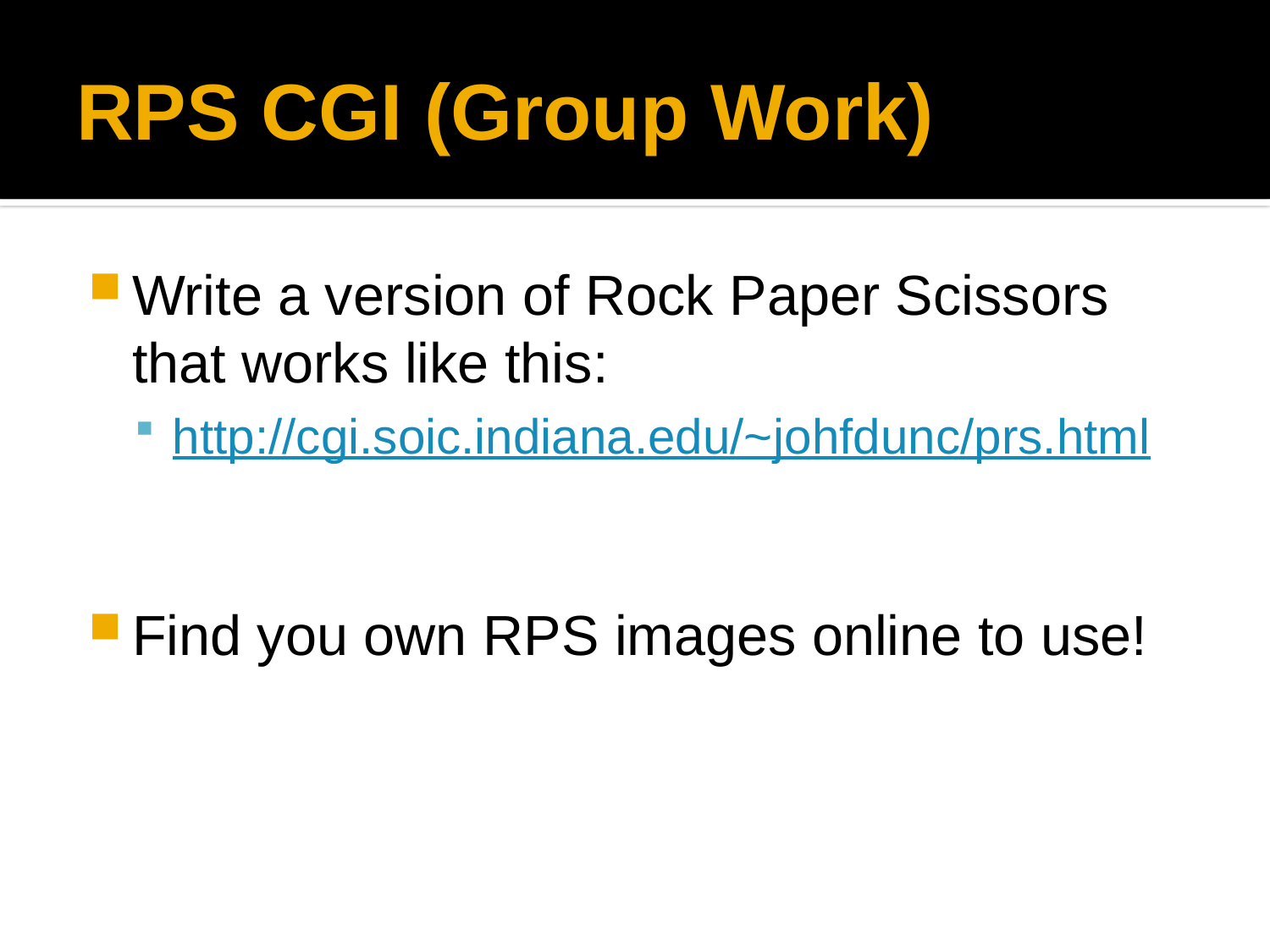

# RPS CGI (Group Work)
Write a version of Rock Paper Scissors that works like this:
http://cgi.soic.indiana.edu/~johfdunc/prs.html

Find you own RPS images online to use!